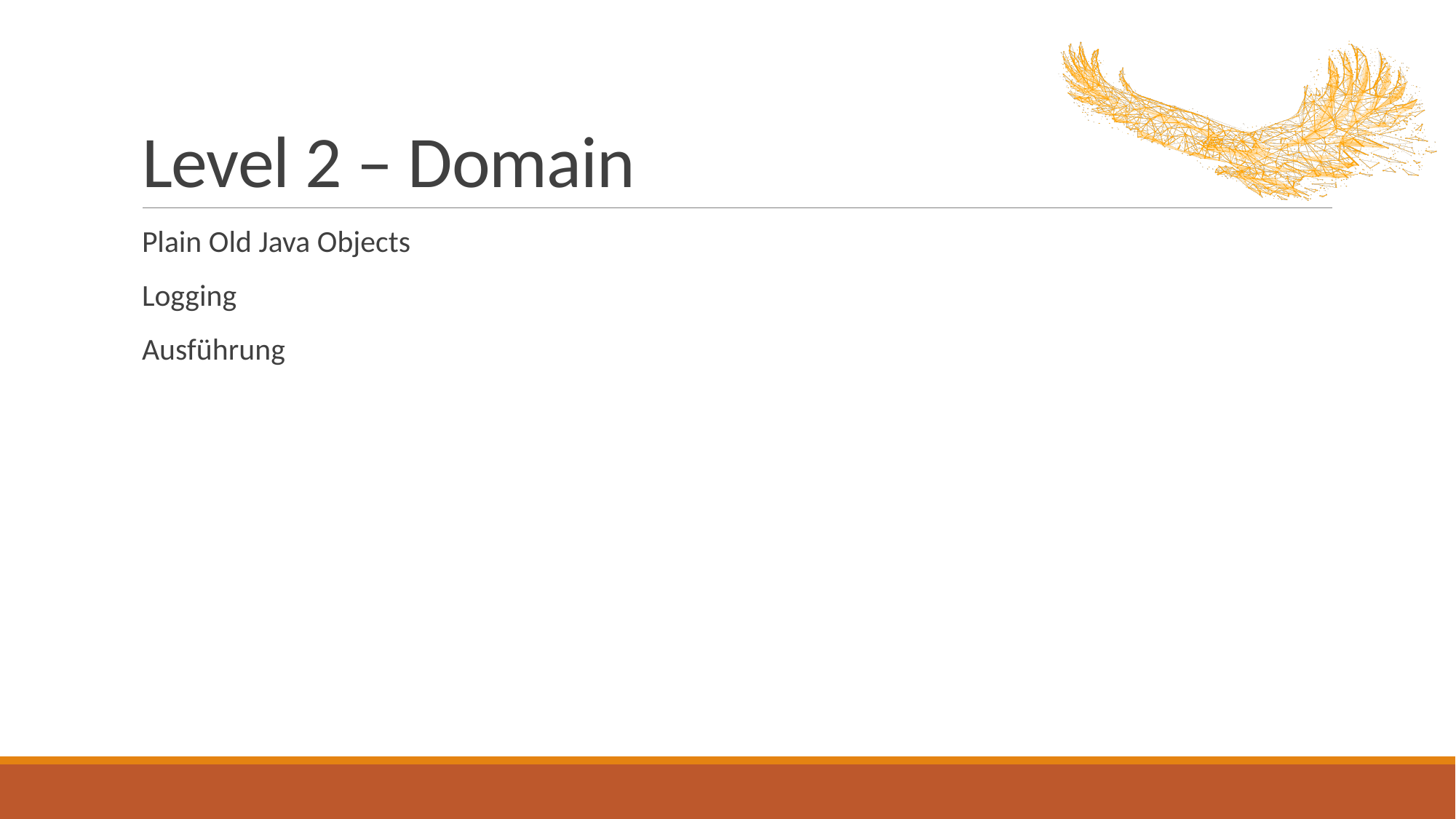

# Level 2 – Domain
Plain Old Java Objects
Logging
Ausführung